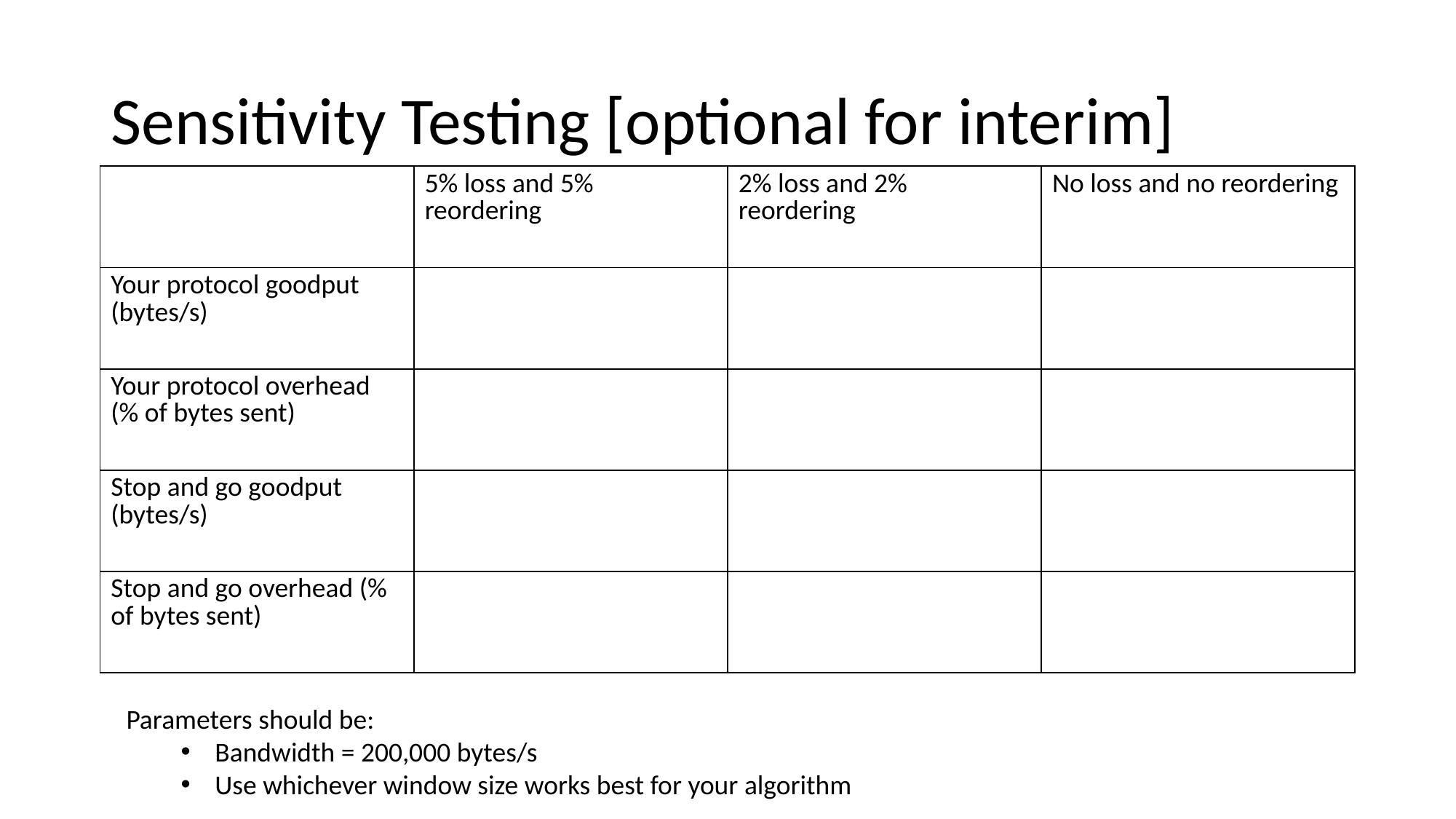

# Sensitivity Testing [optional for interim]
|  | 5% loss and 5% reordering | 2% loss and 2% reordering | No loss and no reordering |
| --- | --- | --- | --- |
| Your protocol goodput (bytes/s) |  |  |  |
| Your protocol overhead (% of bytes sent) |  |  |  |
| Stop and go goodput (bytes/s) |  |  |  |
| Stop and go overhead (% of bytes sent) |  |  |  |
Parameters should be:
Bandwidth = 200,000 bytes/s
Use whichever window size works best for your algorithm